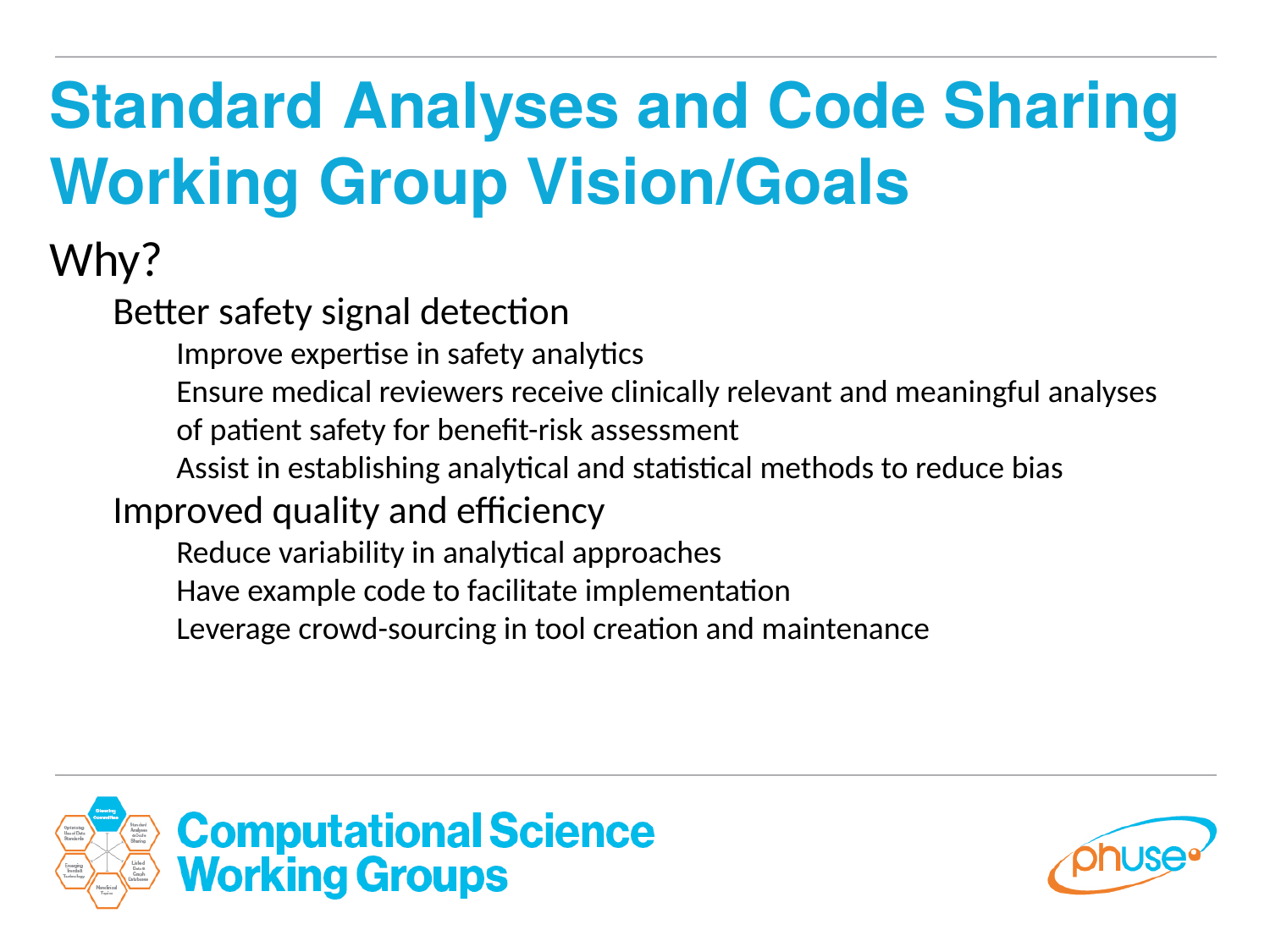

Standard Analyses and Code Sharing Working Group Vision/Goals
Why?
Better safety signal detection
Improve expertise in safety analytics
Ensure medical reviewers receive clinically relevant and meaningful analyses of patient safety for benefit-risk assessment
Assist in establishing analytical and statistical methods to reduce bias
Improved quality and efficiency
Reduce variability in analytical approaches
Have example code to facilitate implementation
Leverage crowd-sourcing in tool creation and maintenance